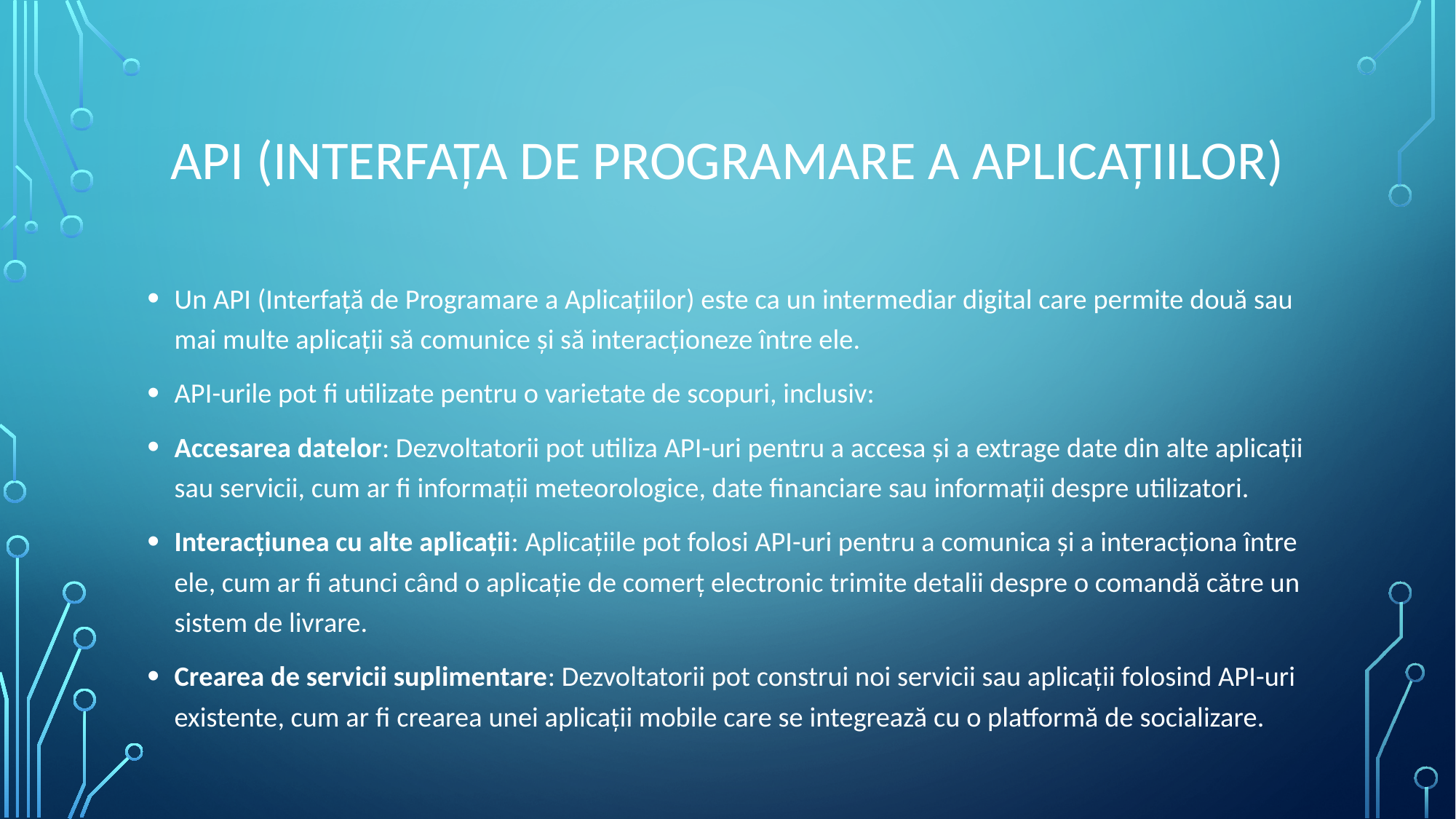

# API (Interfața de Programare a Aplicațiilor)
Un API (Interfață de Programare a Aplicațiilor) este ca un intermediar digital care permite două sau mai multe aplicații să comunice și să interacționeze între ele.
API-urile pot fi utilizate pentru o varietate de scopuri, inclusiv:
Accesarea datelor: Dezvoltatorii pot utiliza API-uri pentru a accesa și a extrage date din alte aplicații sau servicii, cum ar fi informații meteorologice, date financiare sau informații despre utilizatori.
Interacțiunea cu alte aplicații: Aplicațiile pot folosi API-uri pentru a comunica și a interacționa între ele, cum ar fi atunci când o aplicație de comerț electronic trimite detalii despre o comandă către un sistem de livrare.
Crearea de servicii suplimentare: Dezvoltatorii pot construi noi servicii sau aplicații folosind API-uri existente, cum ar fi crearea unei aplicații mobile care se integrează cu o platformă de socializare.